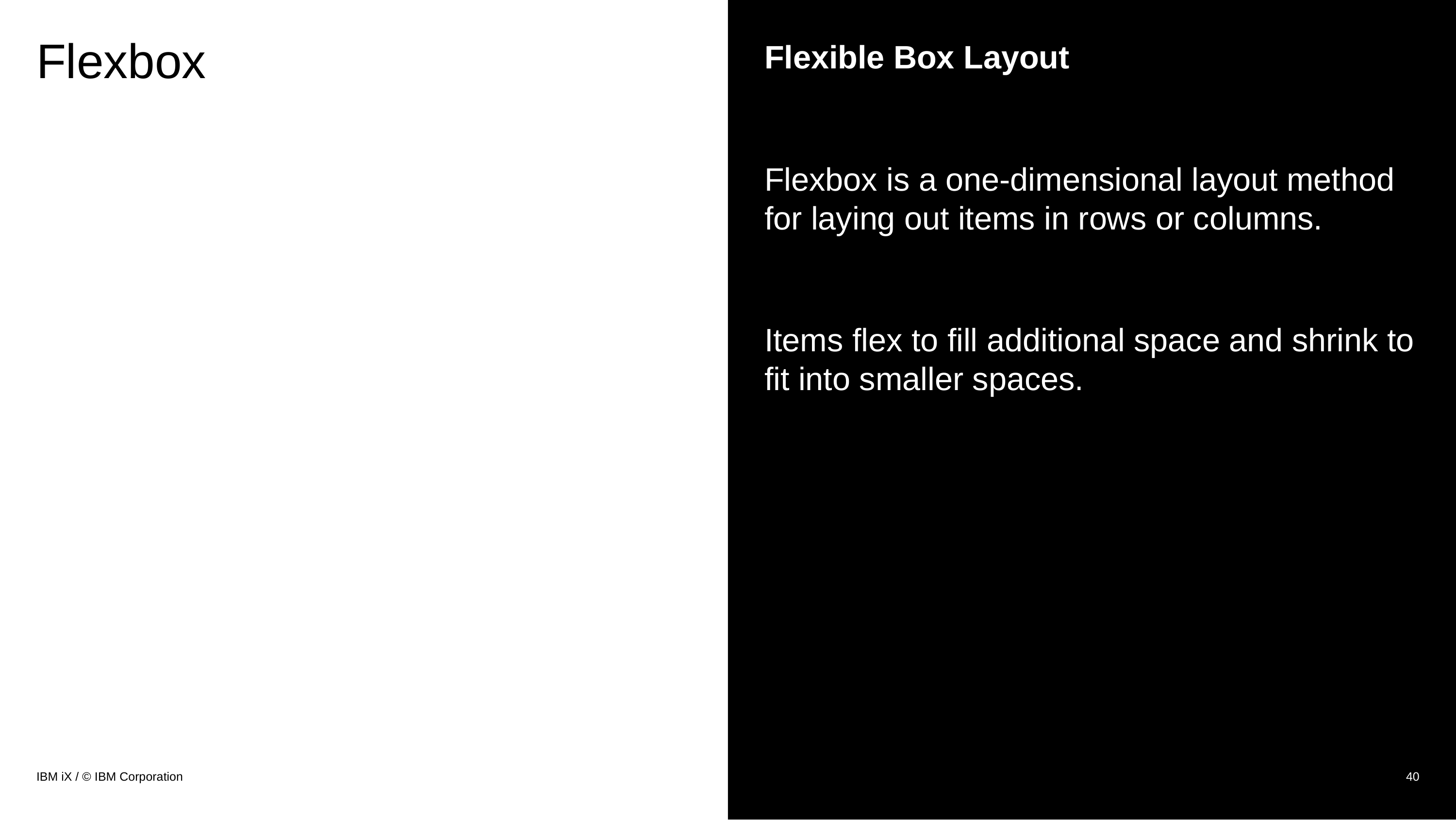

# Flexbox
Flexible Box Layout

Flexbox is a one-dimensional layout method for laying out items in rows or columns.

Items flex to fill additional space and shrink to fit into smaller spaces.
IBM iX / © IBM Corporation
40